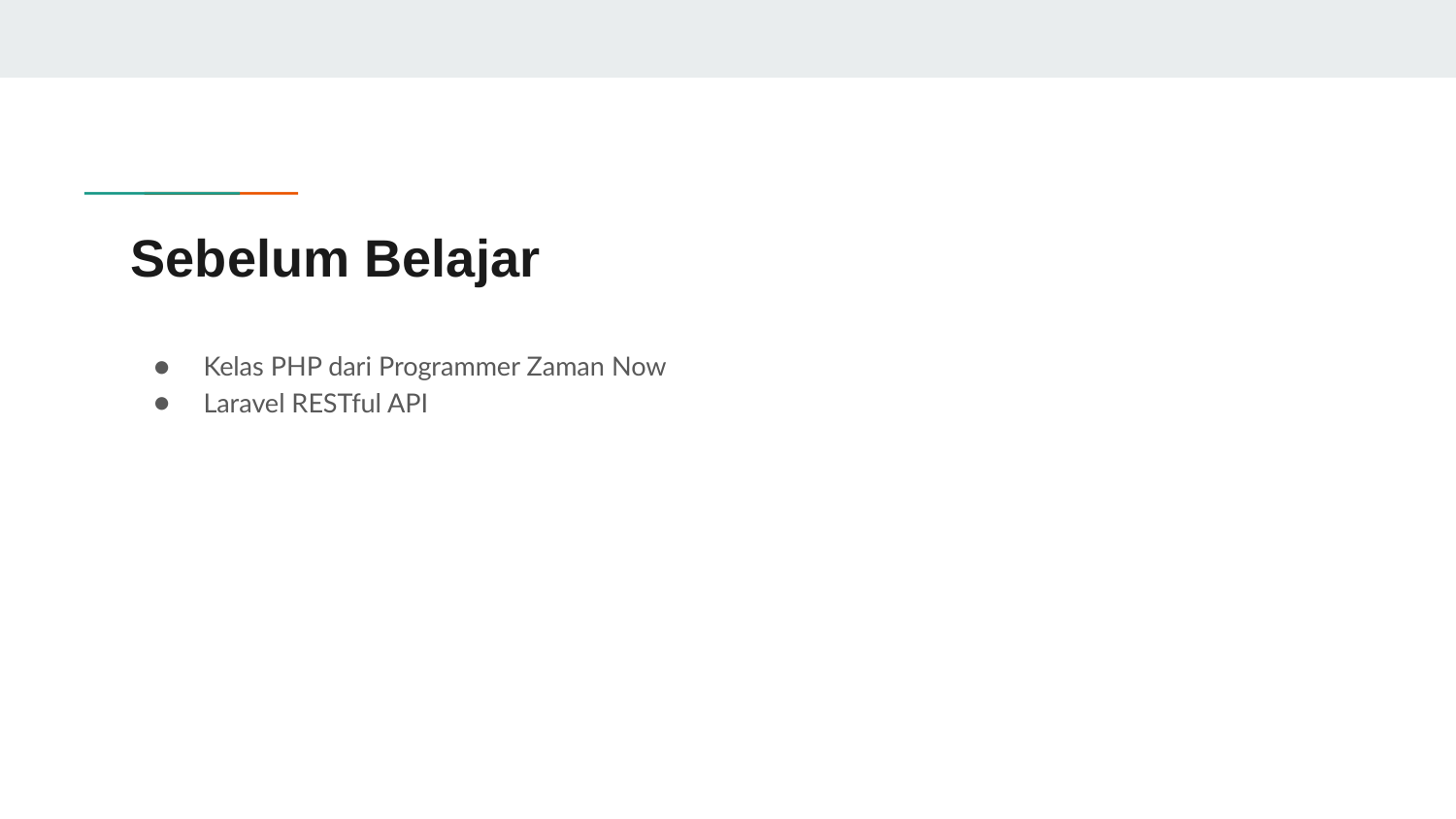

# Sebelum Belajar
Kelas PHP dari Programmer Zaman Now
Laravel RESTful API